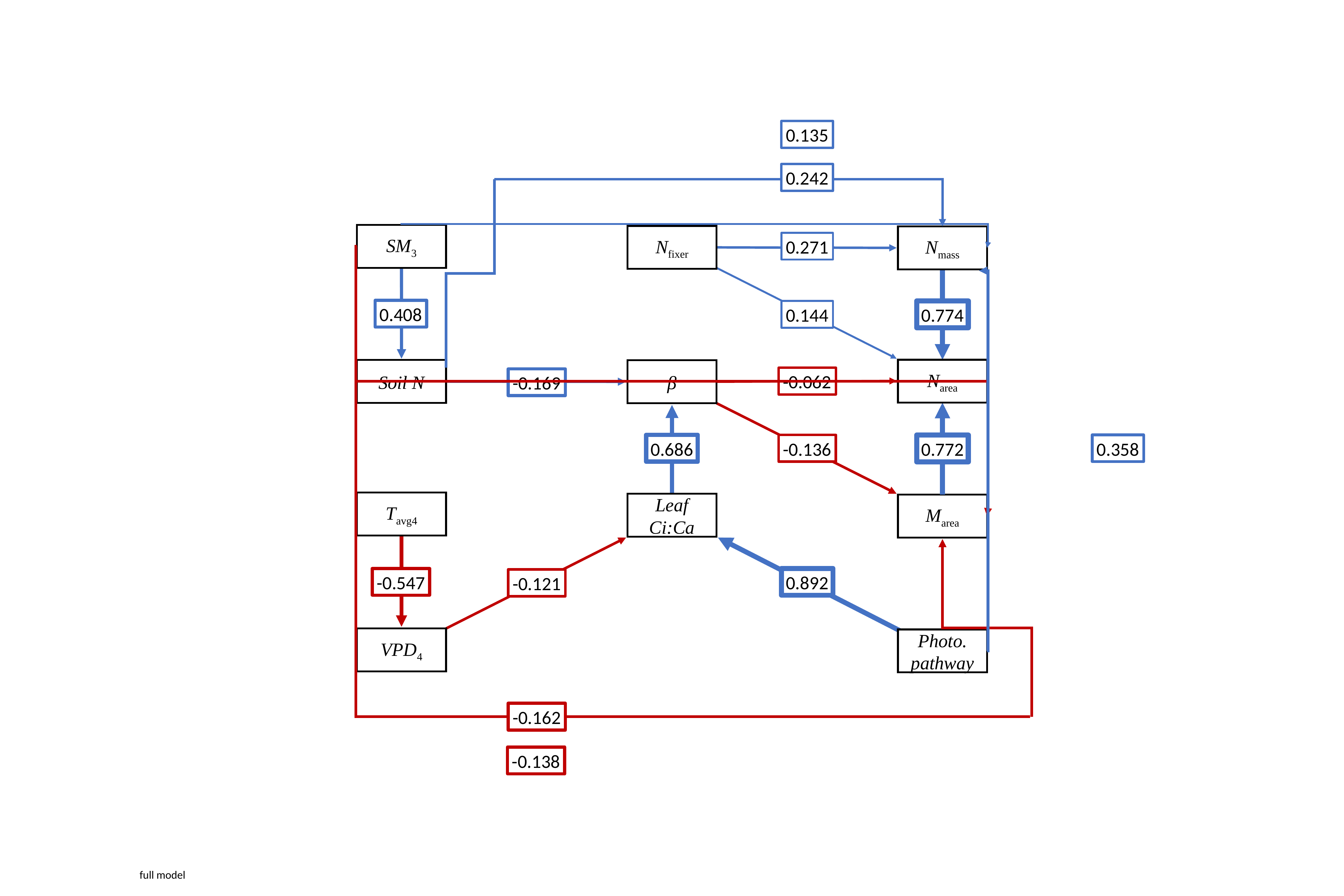

0.135
0.242
SM3
Nfixer
Nmass
0.271
0.408
0.144
0.774
Νarea
Soil N
β
-0.062
-0.169
0.686
-0.136
0.358
0.772
Tavg4
Leaf Ci:Ca
Marea
-0.547
0.892
-0.121
VPD4
Photo. pathway
-0.162
-0.138
full model